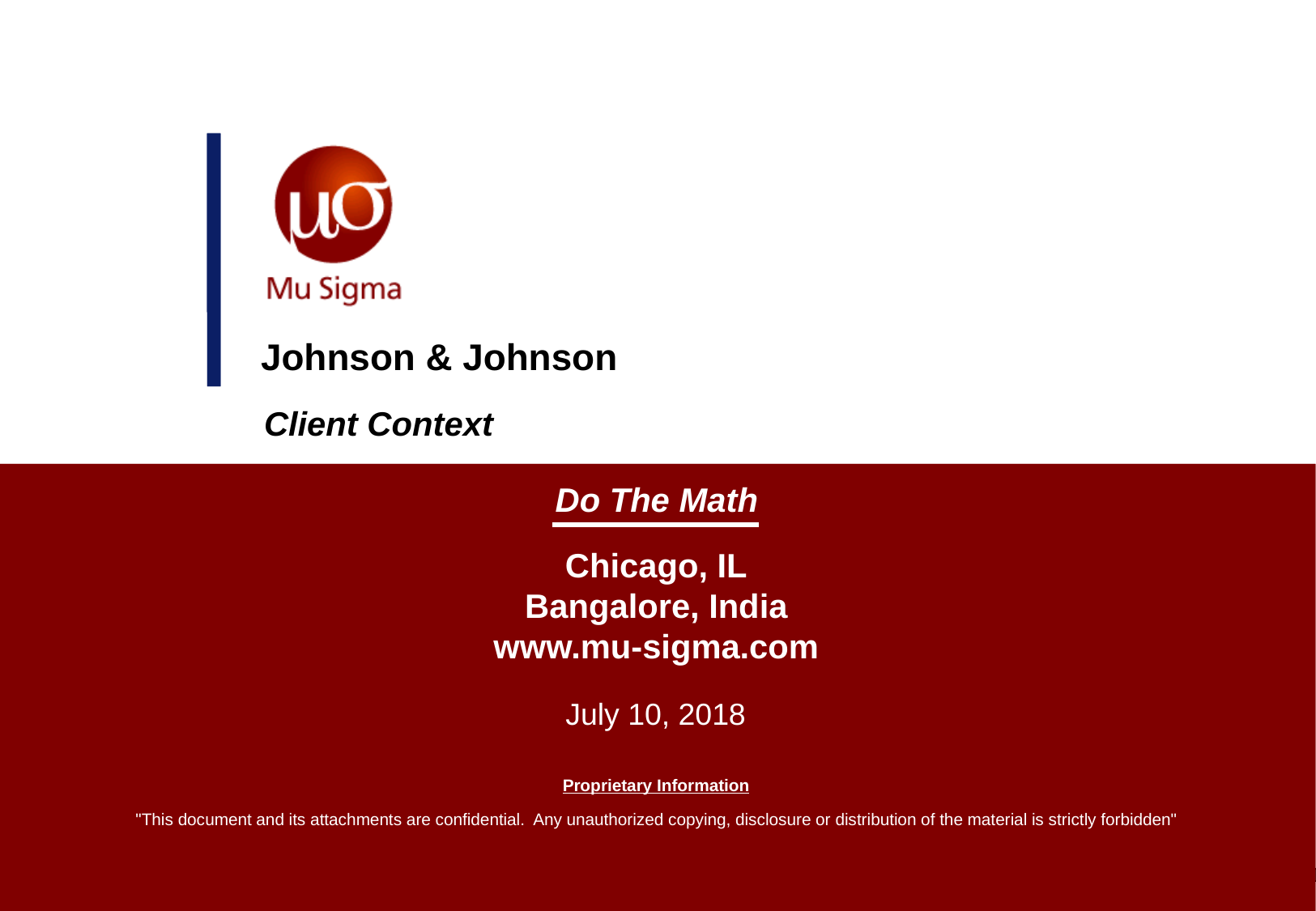

# Johnson & Johnson
Client Context
July 10, 2018